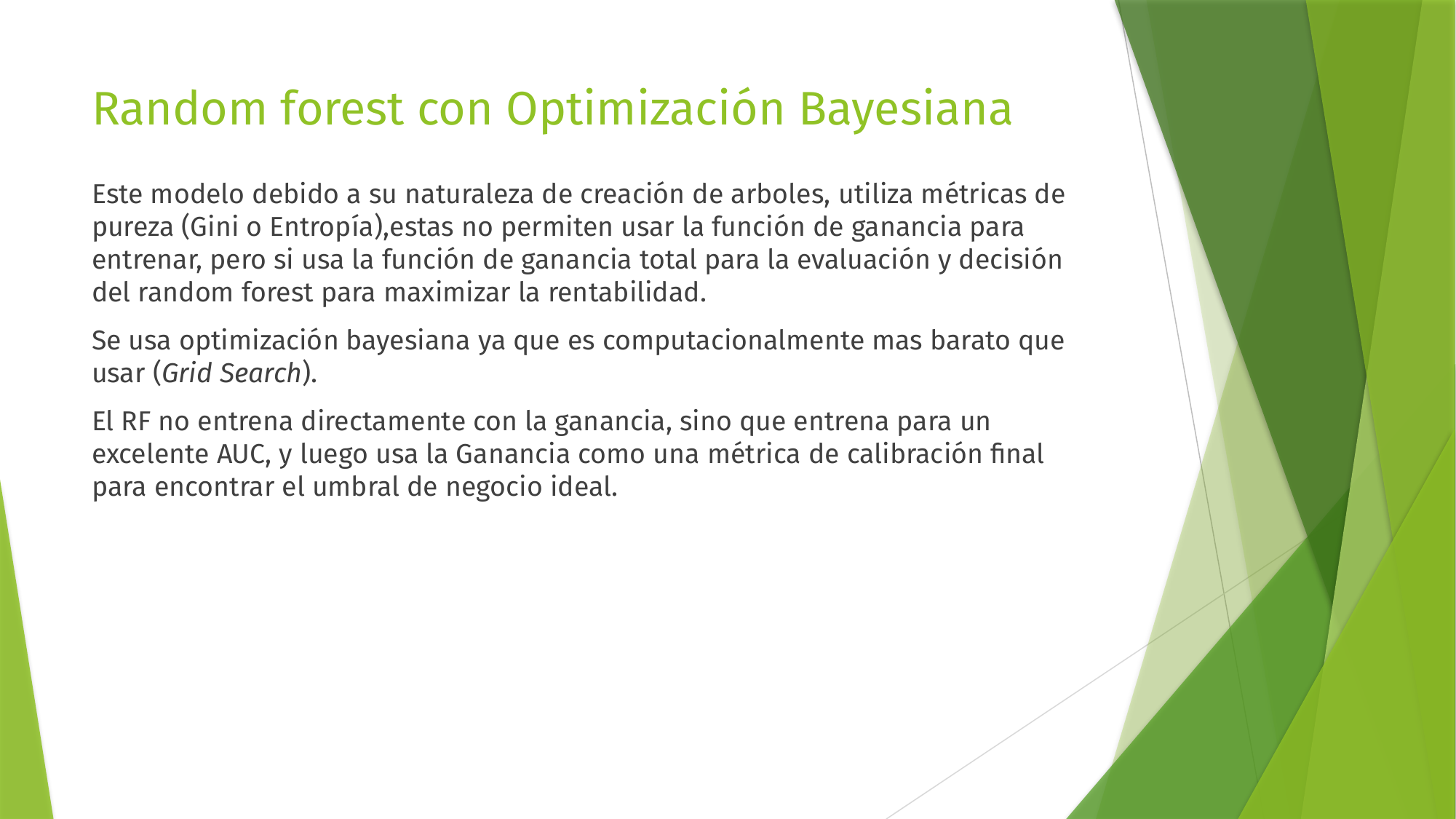

# Random forest con Optimización Bayesiana
Este modelo debido a su naturaleza de creación de arboles, utiliza métricas de pureza (Gini o Entropía),estas no permiten usar la función de ganancia para entrenar, pero si usa la función de ganancia total para la evaluación y decisión del random forest para maximizar la rentabilidad.
Se usa optimización bayesiana ya que es computacionalmente mas barato que usar (Grid Search).
El RF no entrena directamente con la ganancia, sino que entrena para un excelente AUC, y luego usa la Ganancia como una métrica de calibración final para encontrar el umbral de negocio ideal.